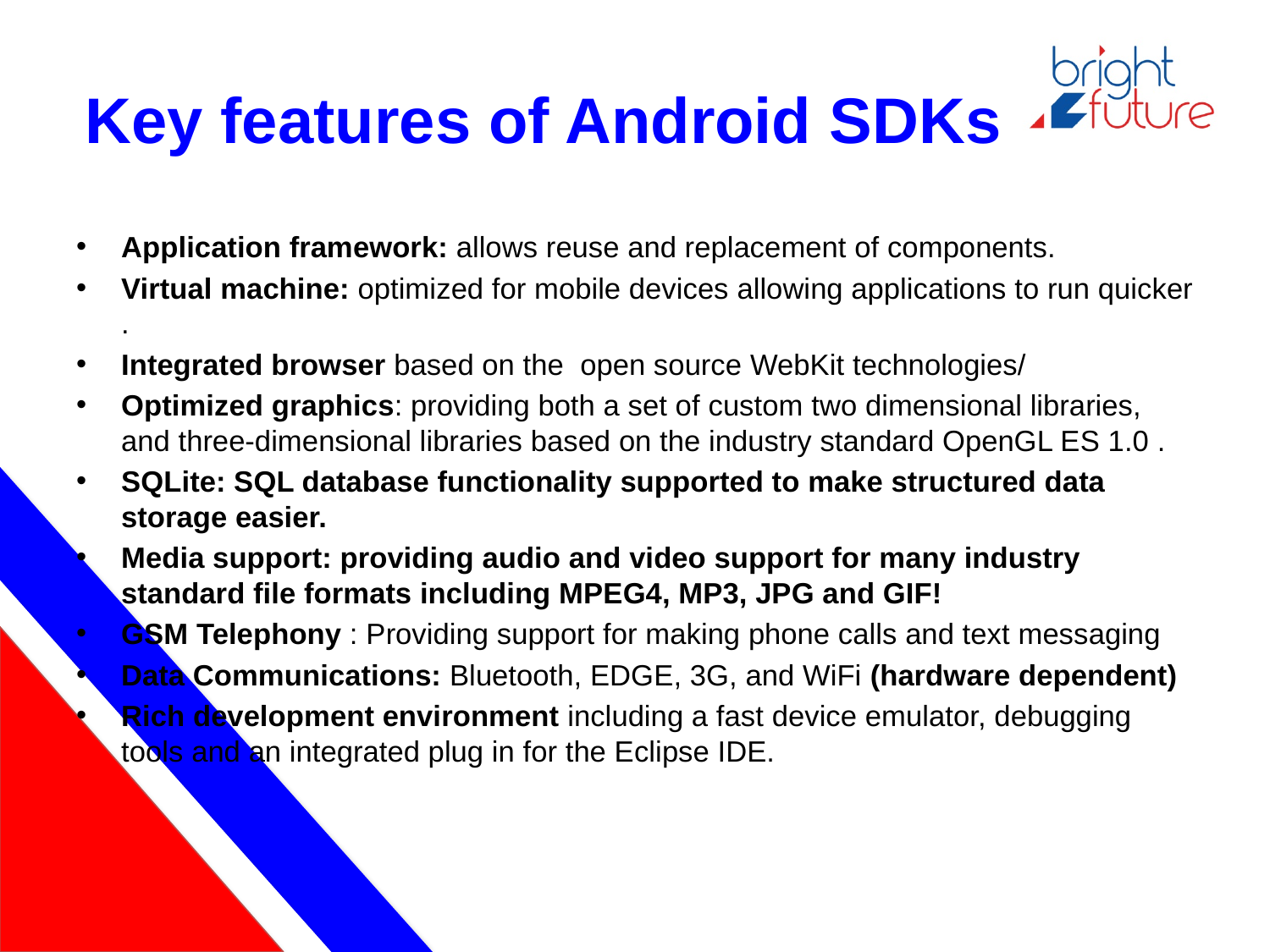

# Key features of Android SDKs
Application framework: allows reuse and replacement of components.
Virtual machine: optimized for mobile devices allowing applications to run quicker .
Integrated browser based on the  open source WebKit technologies/
Optimized graphics: providing both a set of custom two dimensional libraries, and three-dimensional libraries based on the industry standard OpenGL ES 1.0 .
SQLite: SQL database functionality supported to make structured data storage easier.
Media support: providing audio and video support for many industry standard file formats including MPEG4, MP3, JPG and GIF!
GSM Telephony : Providing support for making phone calls and text messaging
Data Communications: Bluetooth, EDGE, 3G, and WiFi (hardware dependent)
Rich development environment including a fast device emulator, debugging tools and an integrated plug in for the Eclipse IDE.